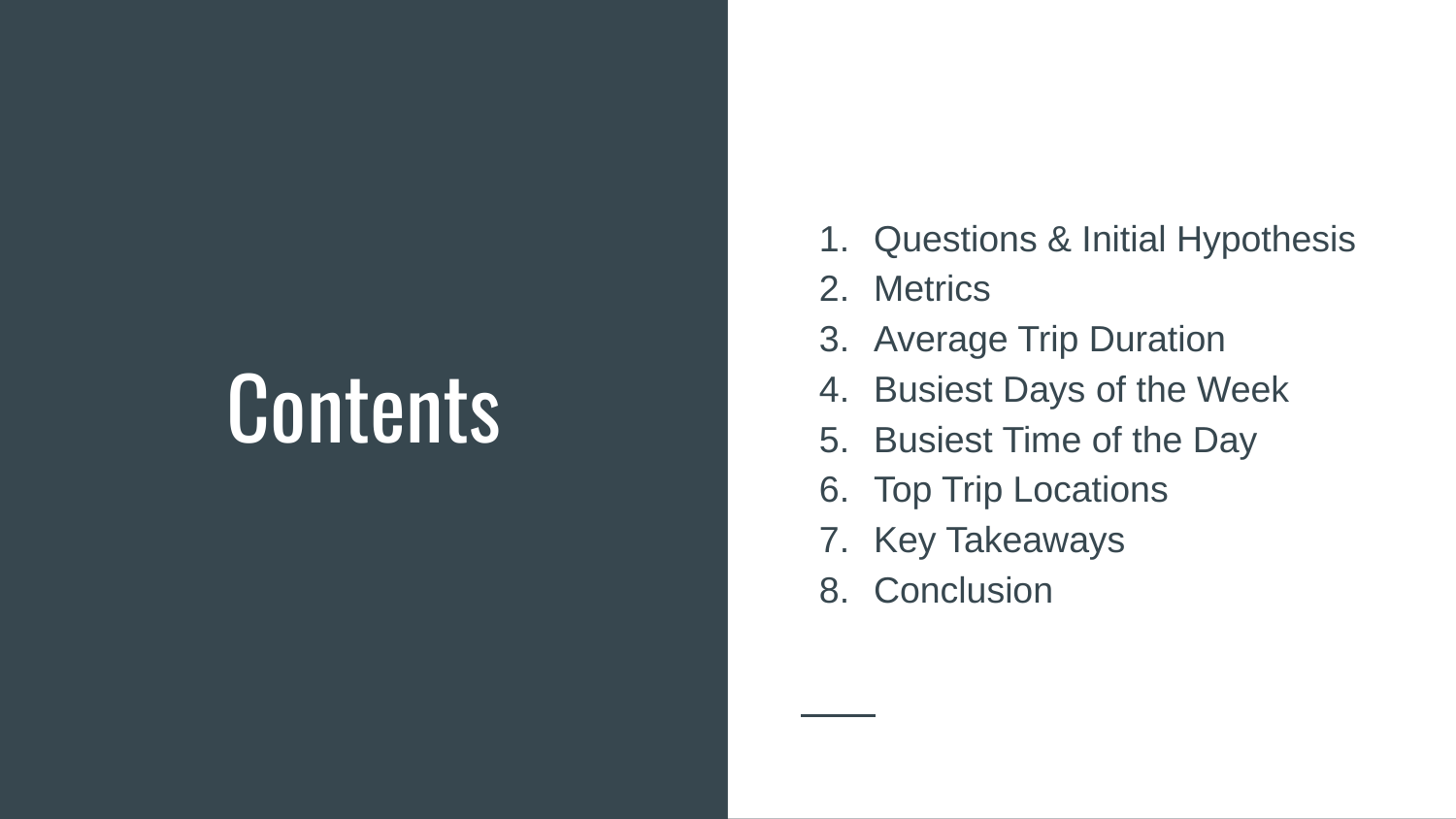

Questions & Initial Hypothesis
Metrics
Average Trip Duration
Busiest Days of the Week
Busiest Time of the Day
Top Trip Locations
Key Takeaways
Conclusion
# Contents